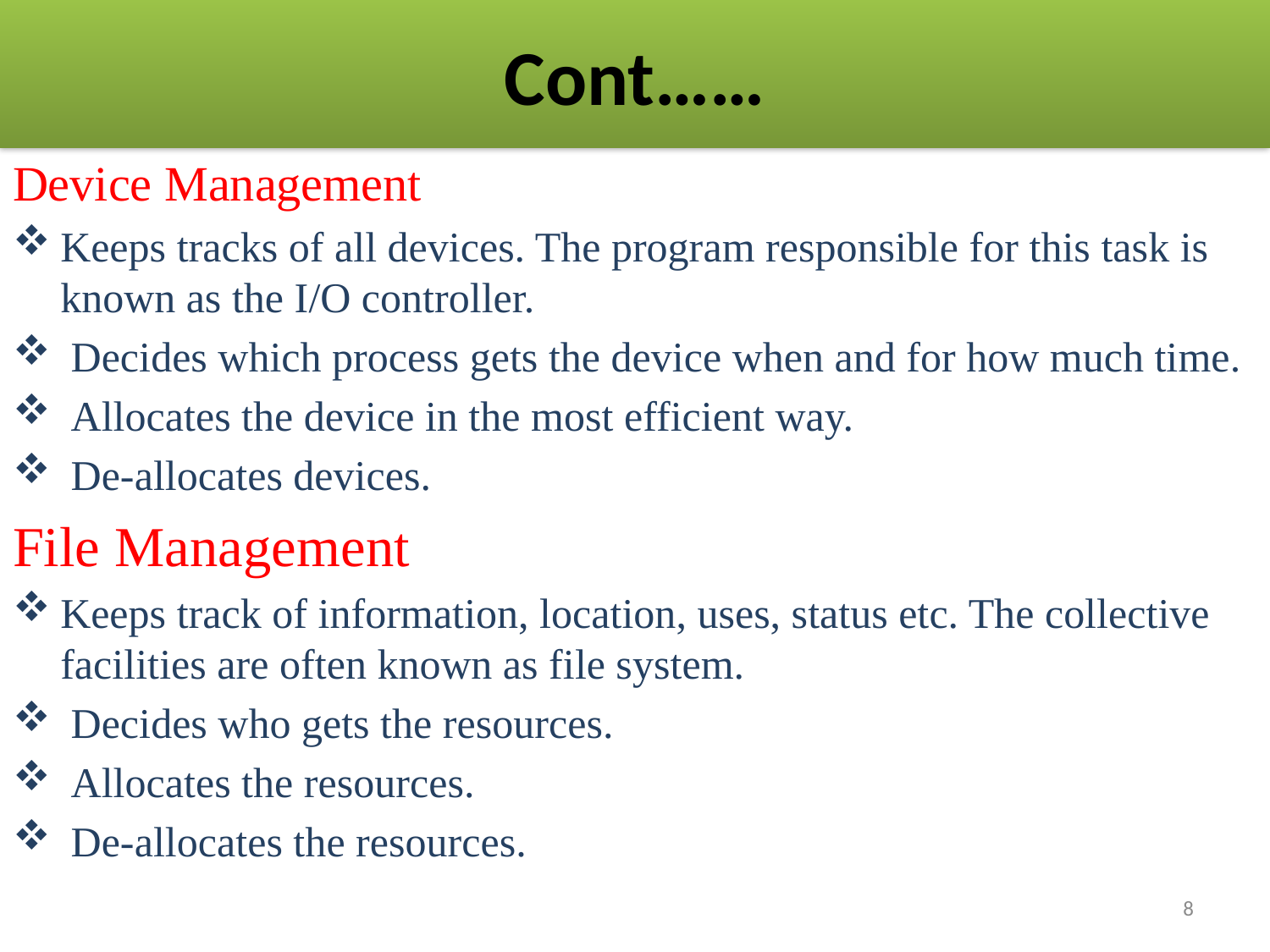

# Cont……
Device Management
Keeps tracks of all devices. The program responsible for this task is known as the I/O controller.
 Decides which process gets the device when and for how much time.
 Allocates the device in the most efficient way.
 De-allocates devices.
File Management
Keeps track of information, location, uses, status etc. The collective facilities are often known as file system.
 Decides who gets the resources.
 Allocates the resources.
 De-allocates the resources.

8